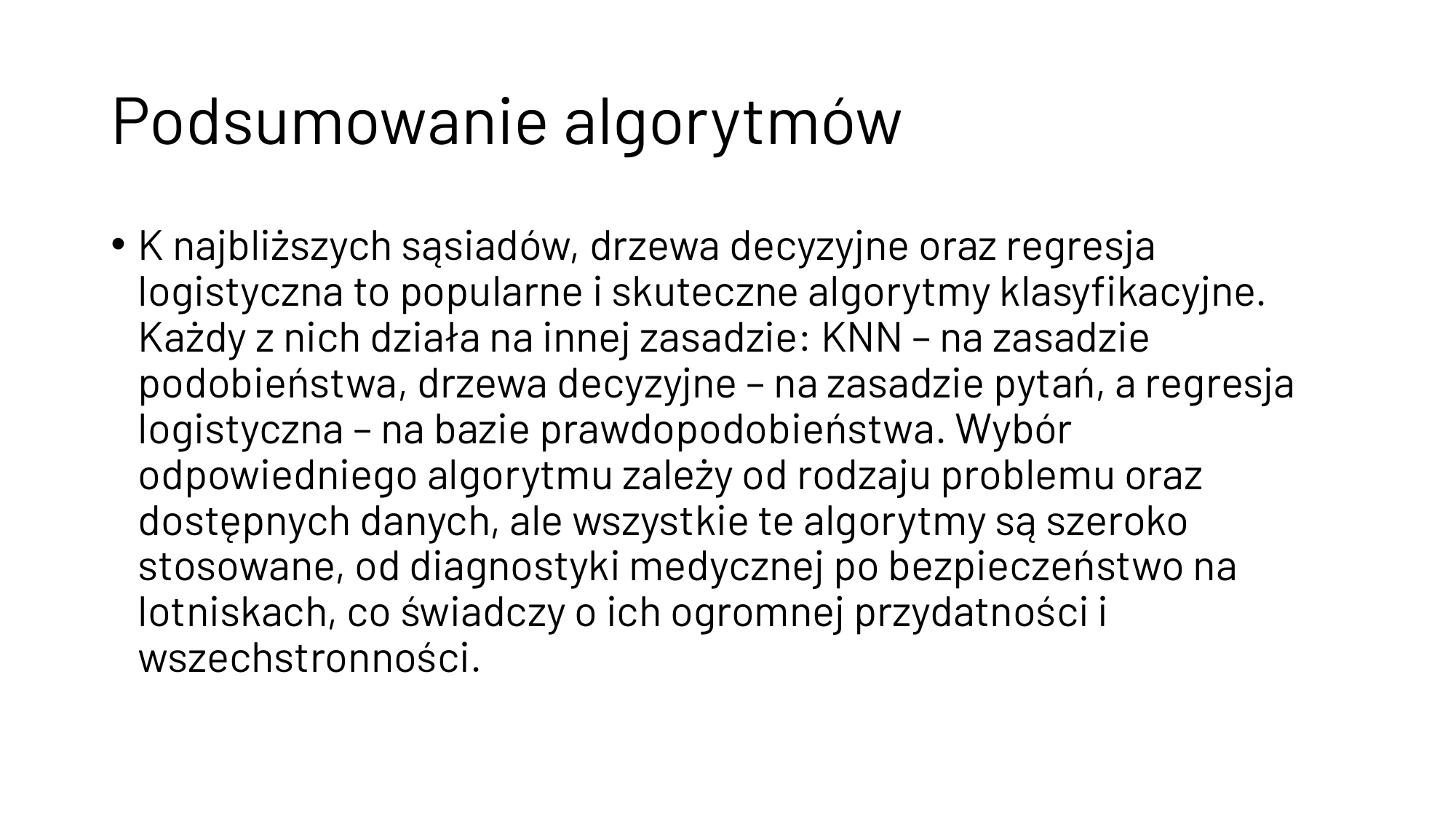

# Podsumowanie algorytmów
K najbliższych sąsiadów, drzewa decyzyjne oraz regresja logistyczna to popularne i skuteczne algorytmy klasyfikacyjne. Każdy z nich działa na innej zasadzie: KNN – na zasadzie podobieństwa, drzewa decyzyjne – na zasadzie pytań, a regresja logistyczna – na bazie prawdopodobieństwa. Wybór odpowiedniego algorytmu zależy od rodzaju problemu oraz dostępnych danych, ale wszystkie te algorytmy są szeroko stosowane, od diagnostyki medycznej po bezpieczeństwo na lotniskach, co świadczy o ich ogromnej przydatności i wszechstronności.